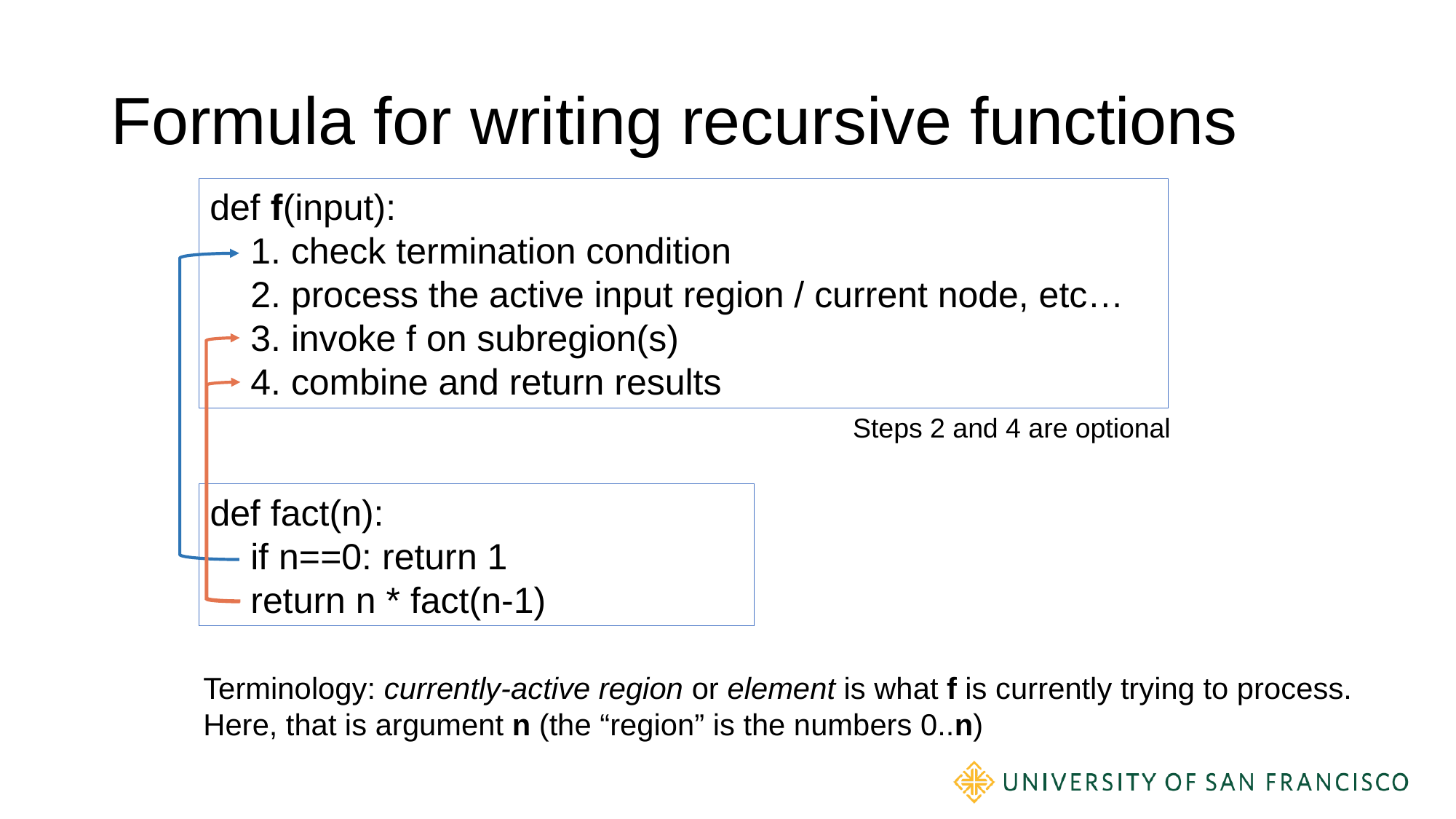

# Formula for writing recursive functions
def f(input):
    1. check termination condition
    2. process the active input region / current node, etc…
    3. invoke f on subregion(s)
    4. combine and return results

Steps 2 and 4 are optional
def fact(n):
    if n==0: return 1
    return n * fact(n-1)
Terminology: currently-active region or element is what f is currently trying to process.
Here, that is argument n (the “region” is the numbers 0..n)